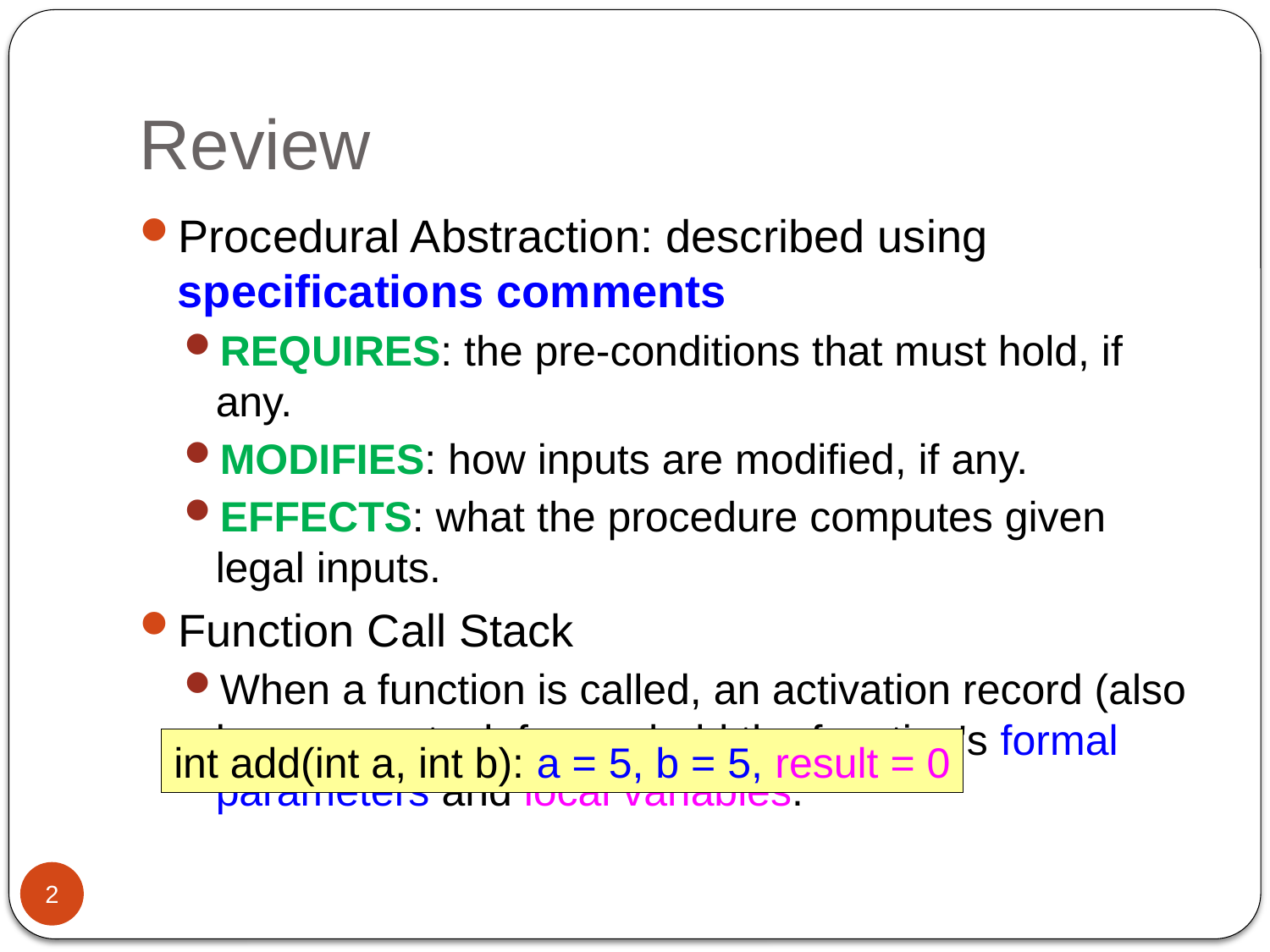

# Review
Procedural Abstraction: described using specifications comments
REQUIRES: the pre-conditions that must hold, if any.
MODIFIES: how inputs are modified, if any.
EFFECTS: what the procedure computes given legal inputs.
Function Call Stack
When a function is called, an activation record (also known as stack frame: hold the function's formal parameters and local variables.

int add(int a, int b): a = 5, b = 5, result = 0
2